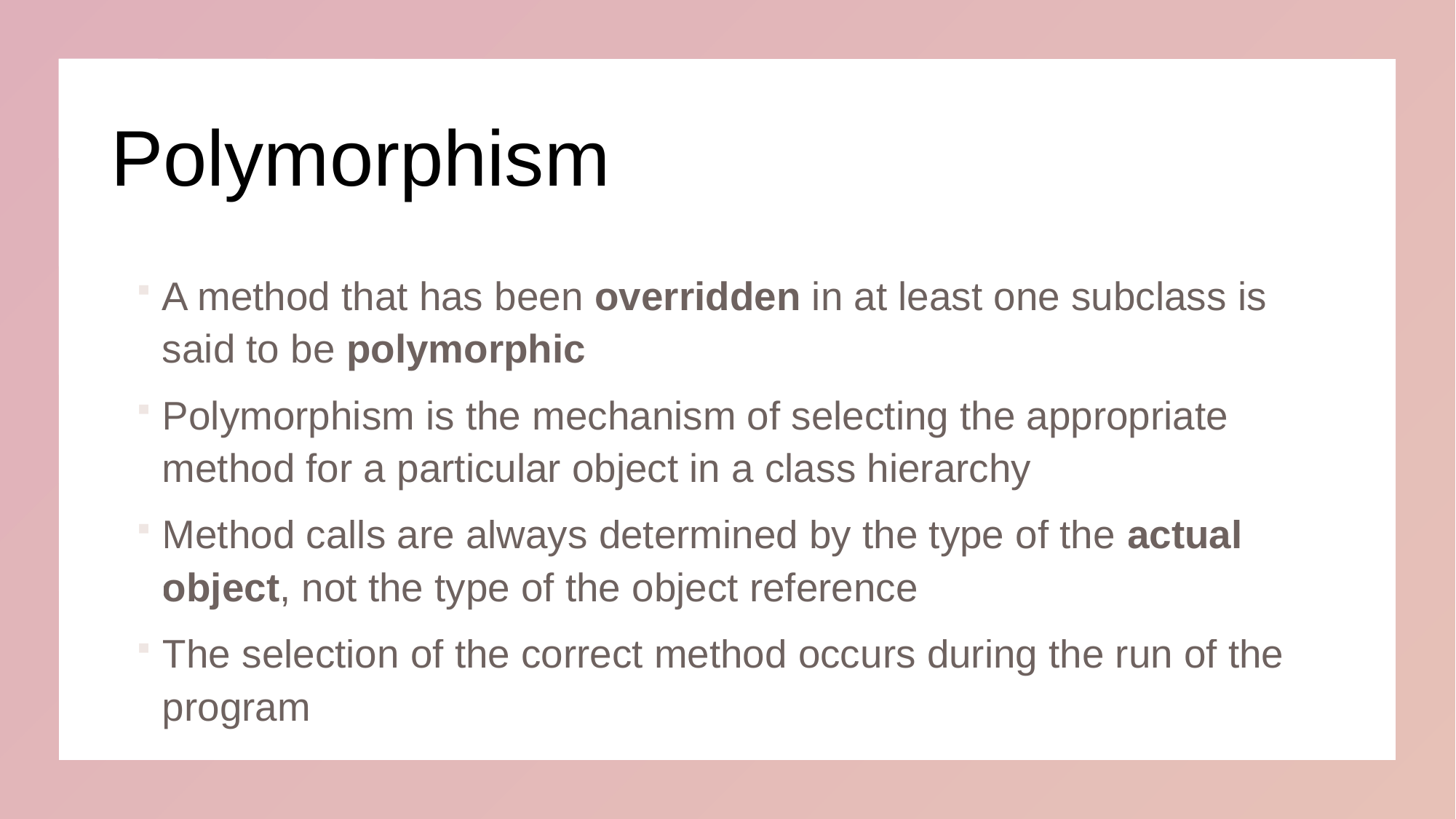

# Polymorphism
A method that has been overridden in at least one subclass is said to be polymorphic
Polymorphism is the mechanism of selecting the appropriate method for a particular object in a class hierarchy
Method calls are always determined by the type of the actual object, not the type of the object reference
The selection of the correct method occurs during the run of the program